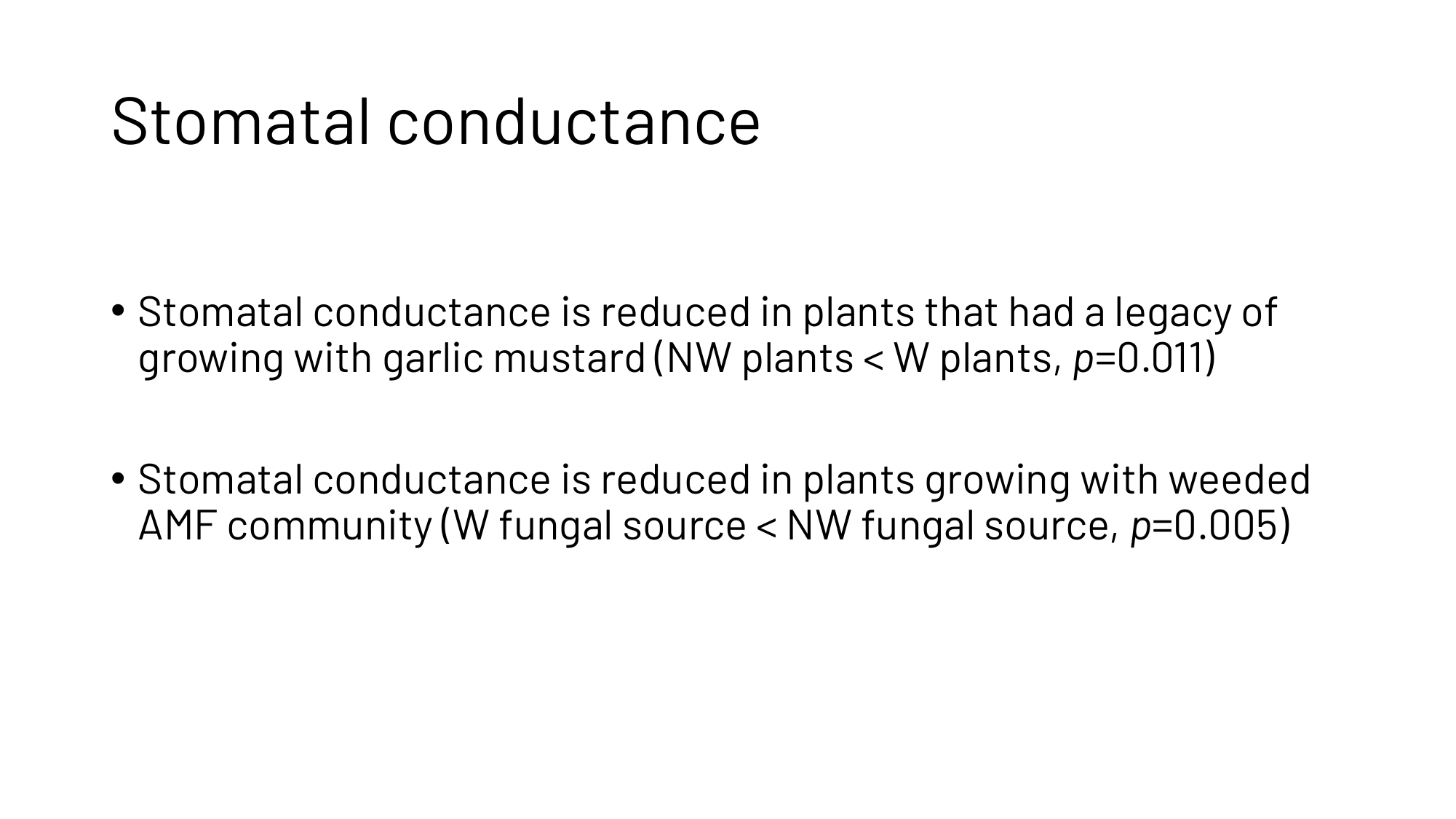

# Stomatal conductance

Stomatal conductance is reduced in plants that had a legacy of growing with garlic mustard (NW plants < W plants, p=0.011)

Stomatal conductance is reduced in plants growing with weeded AMF community (W fungal source < NW fungal source, p=0.005)